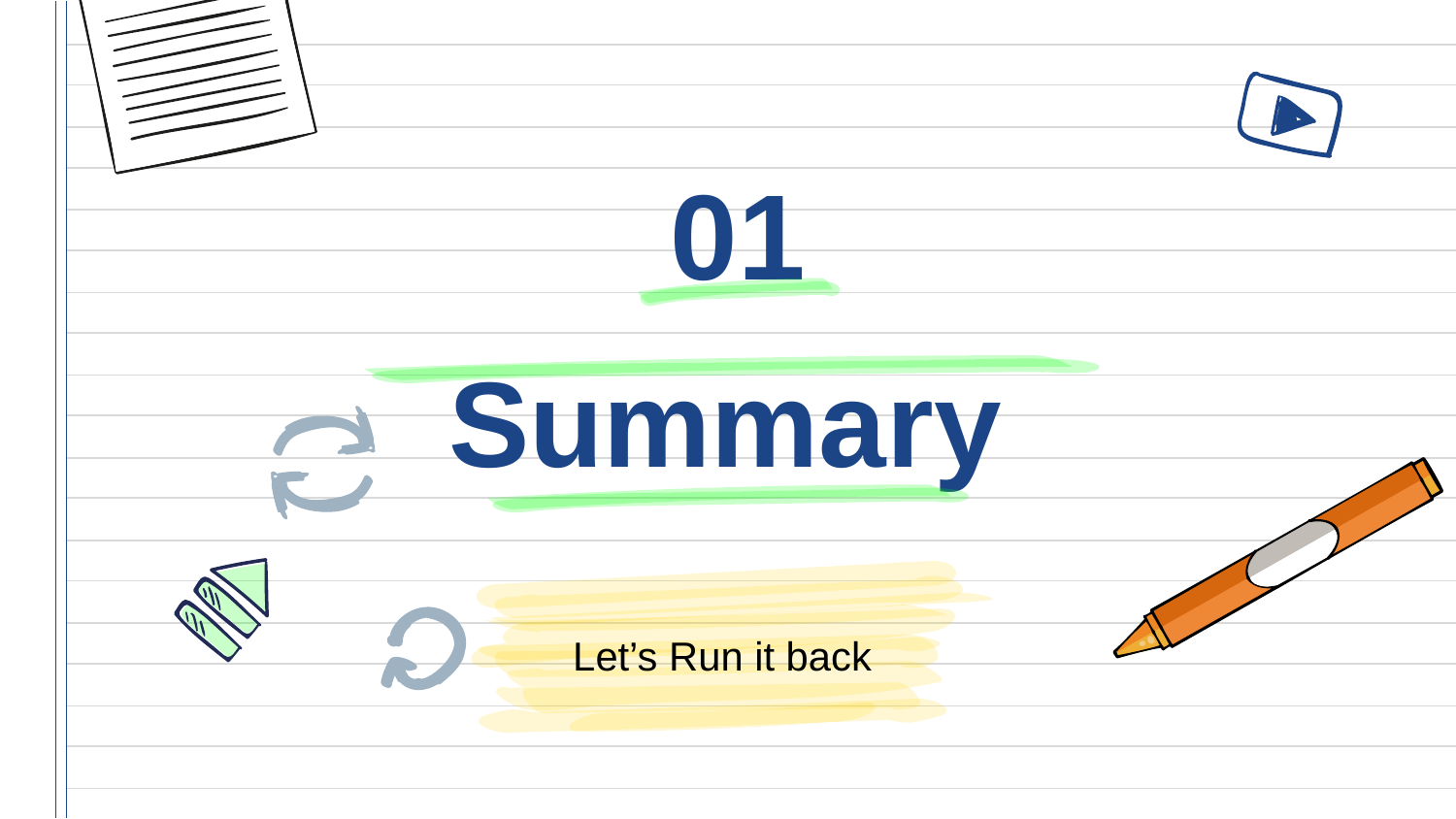

01

# Summary

Let’s Run it back